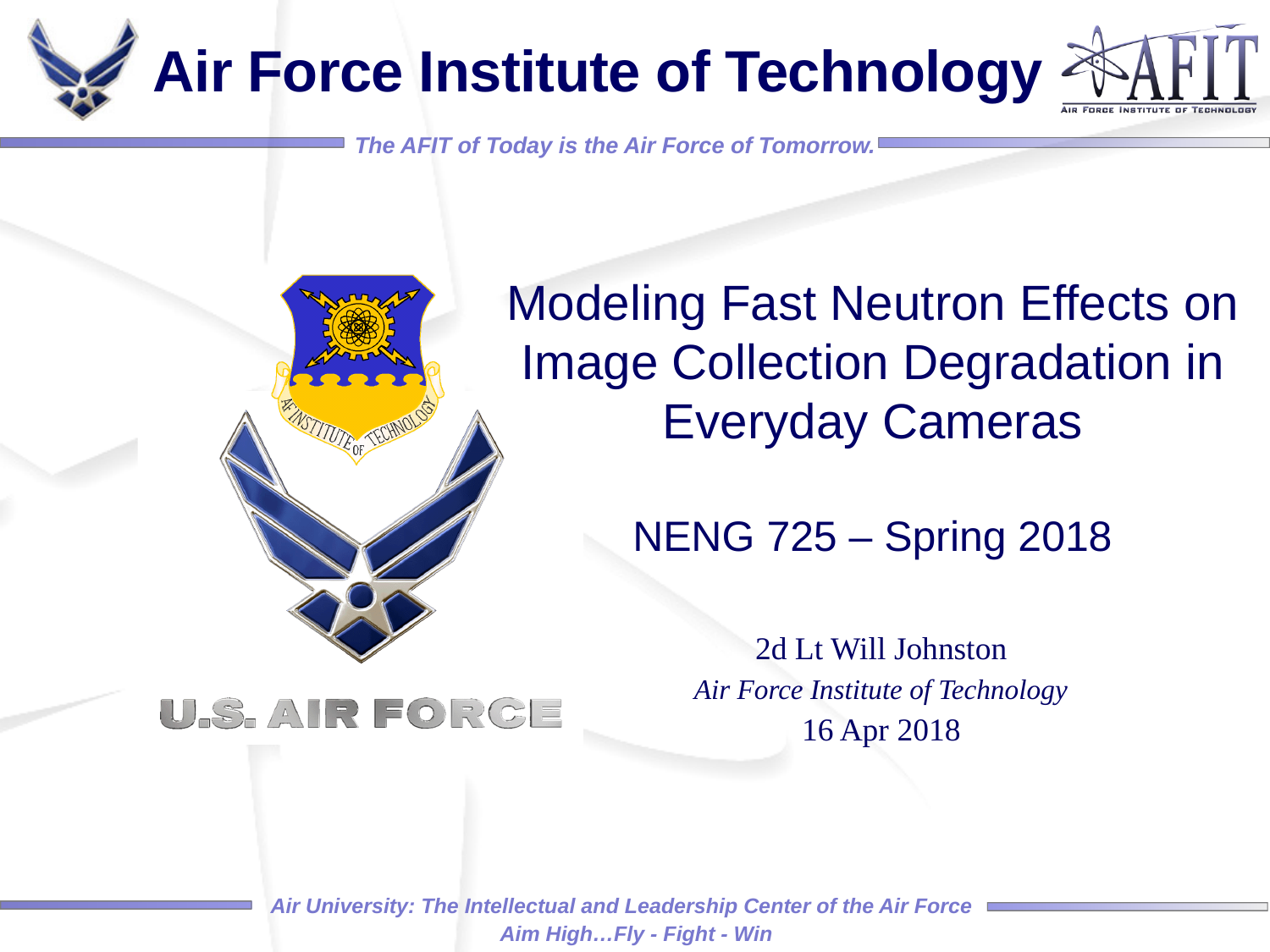

Modeling Fast Neutron Effects on Image Collection Degradation in Everyday Cameras
NENG 725 – Spring 2018
2d Lt Will Johnston
Air Force Institute of Technology
16 Apr 2018